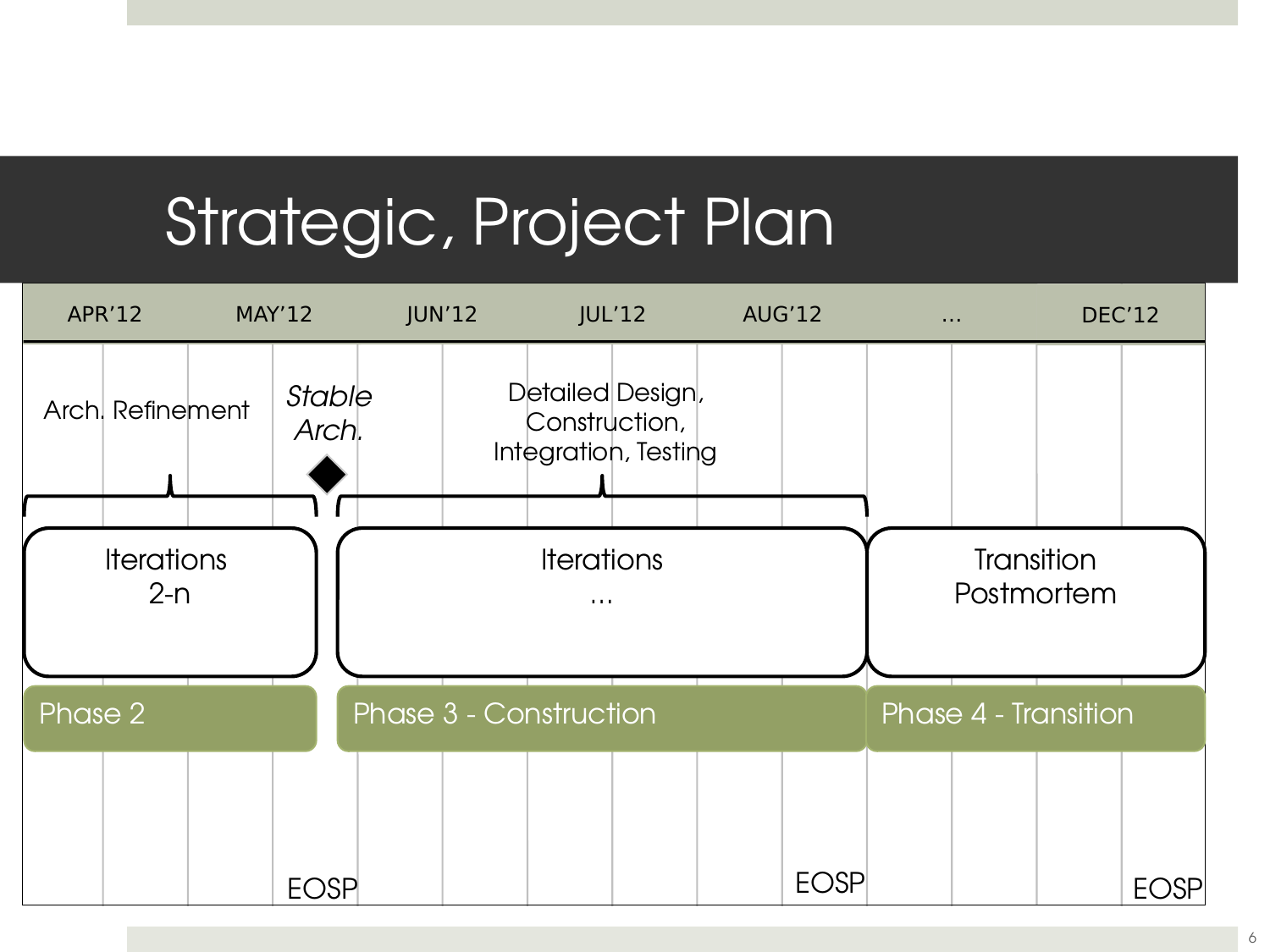

# Strategic, Project Plan

APR’12

MAY’12
JUN’12
JUL’12
AUG’12
…
DEC’12

Detailed Design,
Construction, Integration, Testing
Stable
Arch.
Arch. Refinement

Iterations
2-n
Iterations
…
Transition
Postmortem

Phase 2
Phase 3 - Construction
Phase 4 - Transition
EOSP
EOSP
EOSP
6